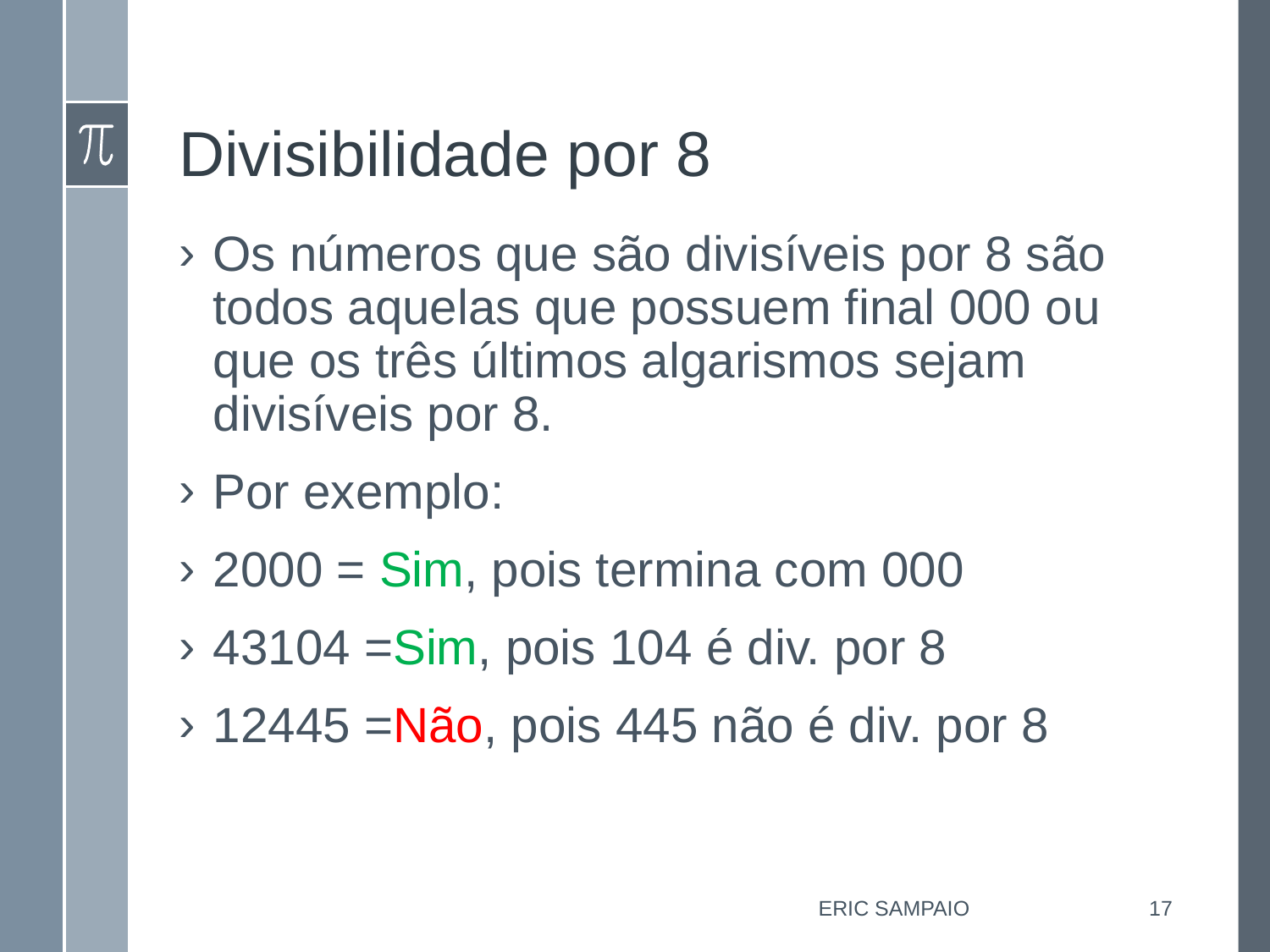

# Divisibilidade por 8
Os números que são divisíveis por 8 são todos aquelas que possuem final 000 ou que os três últimos algarismos sejam divisíveis por 8.
Por exemplo:
2000 = Sim, pois termina com 000
43104 =Sim, pois 104 é div. por 8
12445 =Não, pois 445 não é div. por 8
Eric Sampaio
17